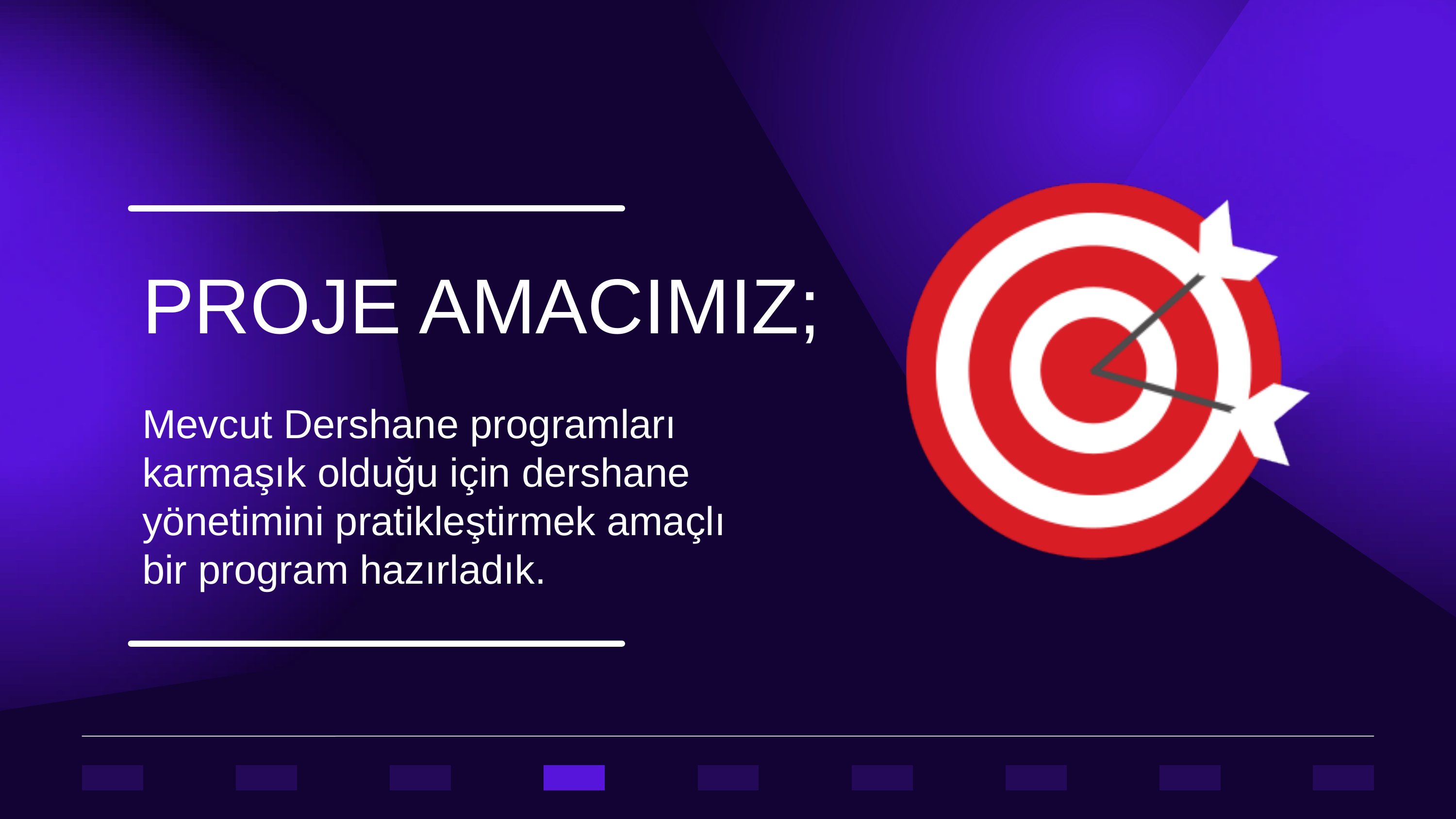

PROJE AMACIMIZ;
Mevcut Dershane programları karmaşık olduğu için dershane yönetimini pratikleştirmek amaçlı bir program hazırladık.